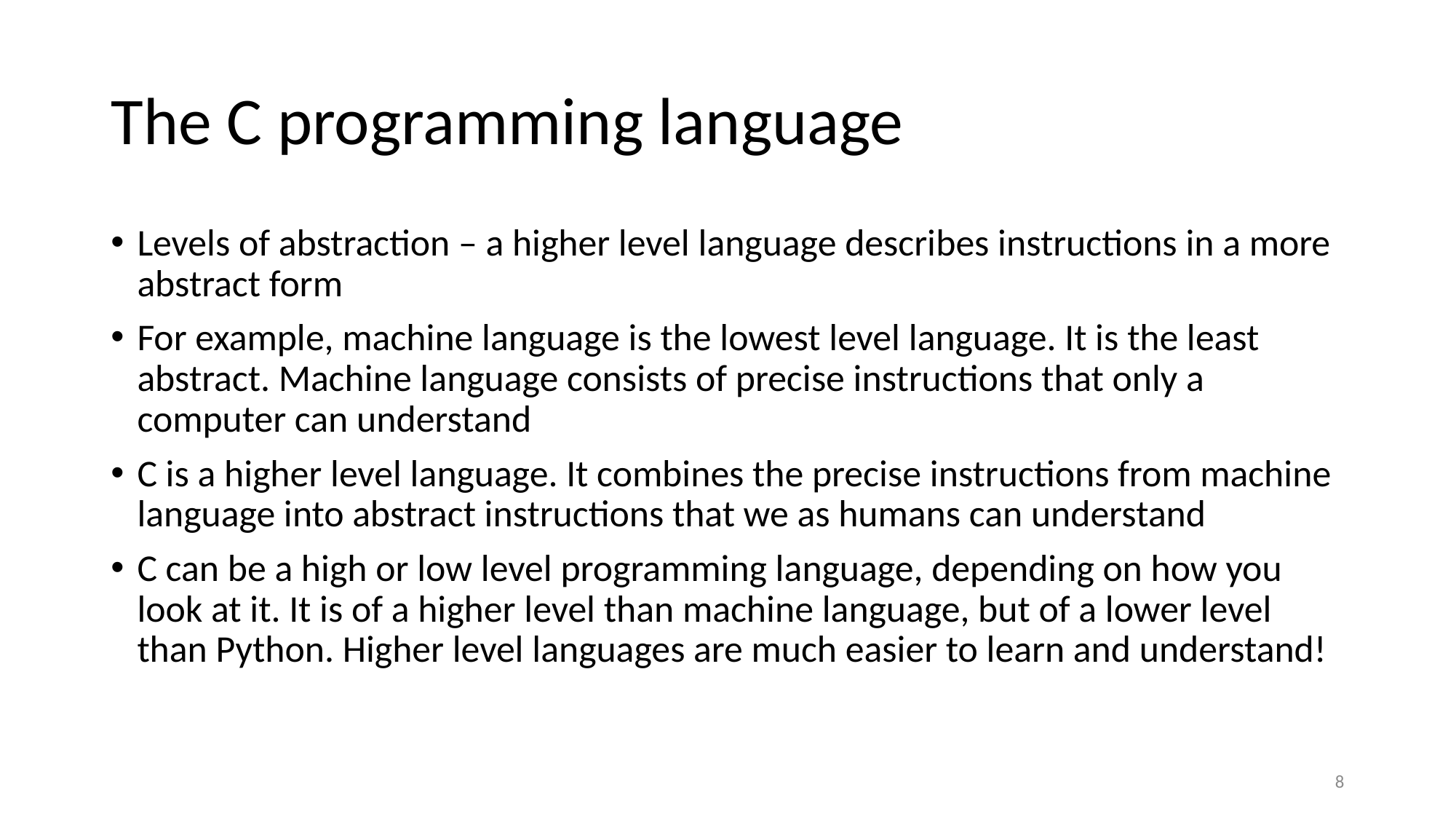

# The C programming language
Levels of abstraction – a higher level language describes instructions in a more abstract form
For example, machine language is the lowest level language. It is the least abstract. Machine language consists of precise instructions that only a computer can understand
C is a higher level language. It combines the precise instructions from machine language into abstract instructions that we as humans can understand
C can be a high or low level programming language, depending on how you look at it. It is of a higher level than machine language, but of a lower level than Python. Higher level languages are much easier to learn and understand!

8